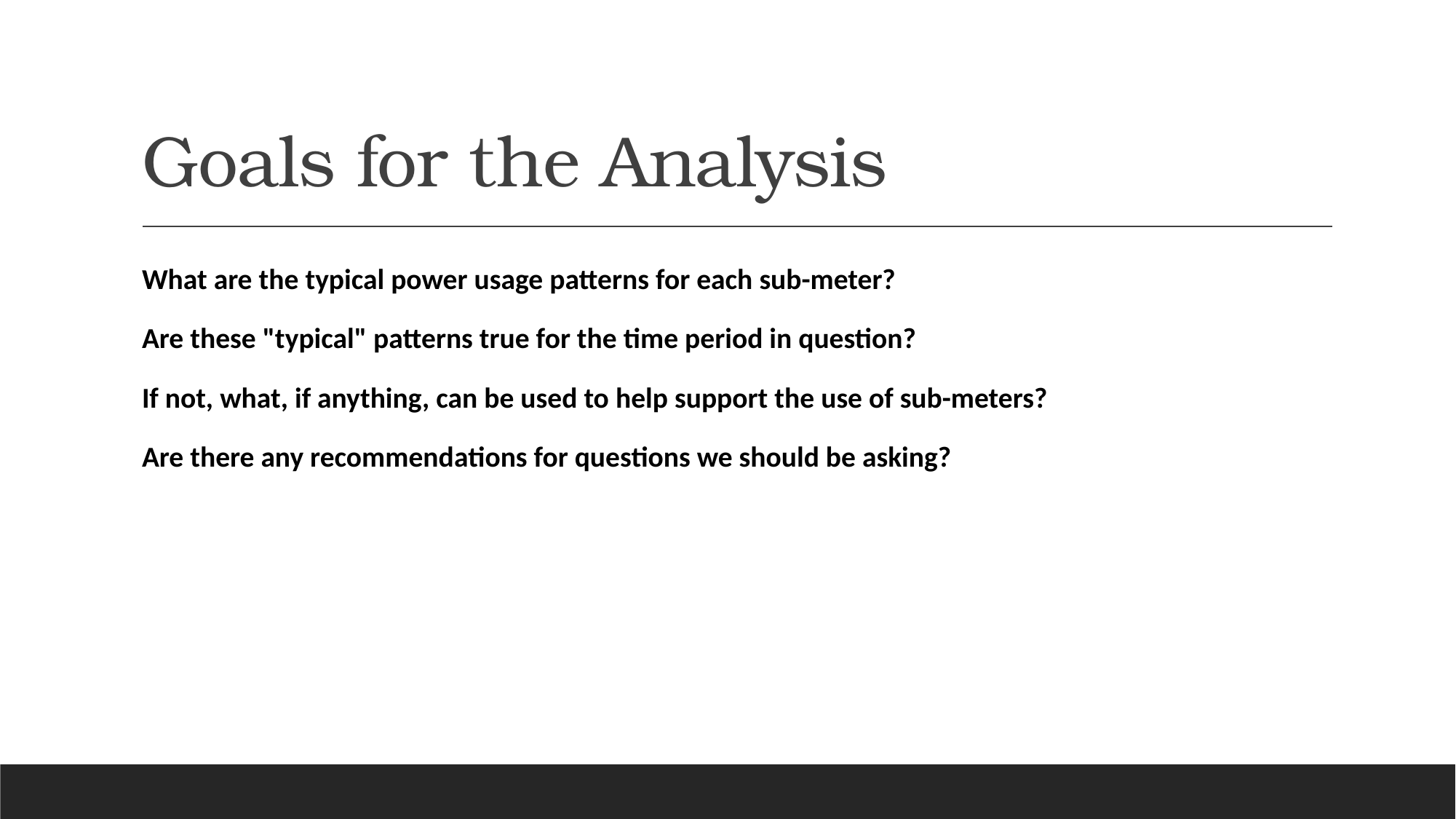

# Goals for the Analysis
What are the typical power usage patterns for each sub-meter?
Are these "typical" patterns true for the time period in question?
If not, what, if anything, can be used to help support the use of sub-meters?
Are there any recommendations for questions we should be asking?